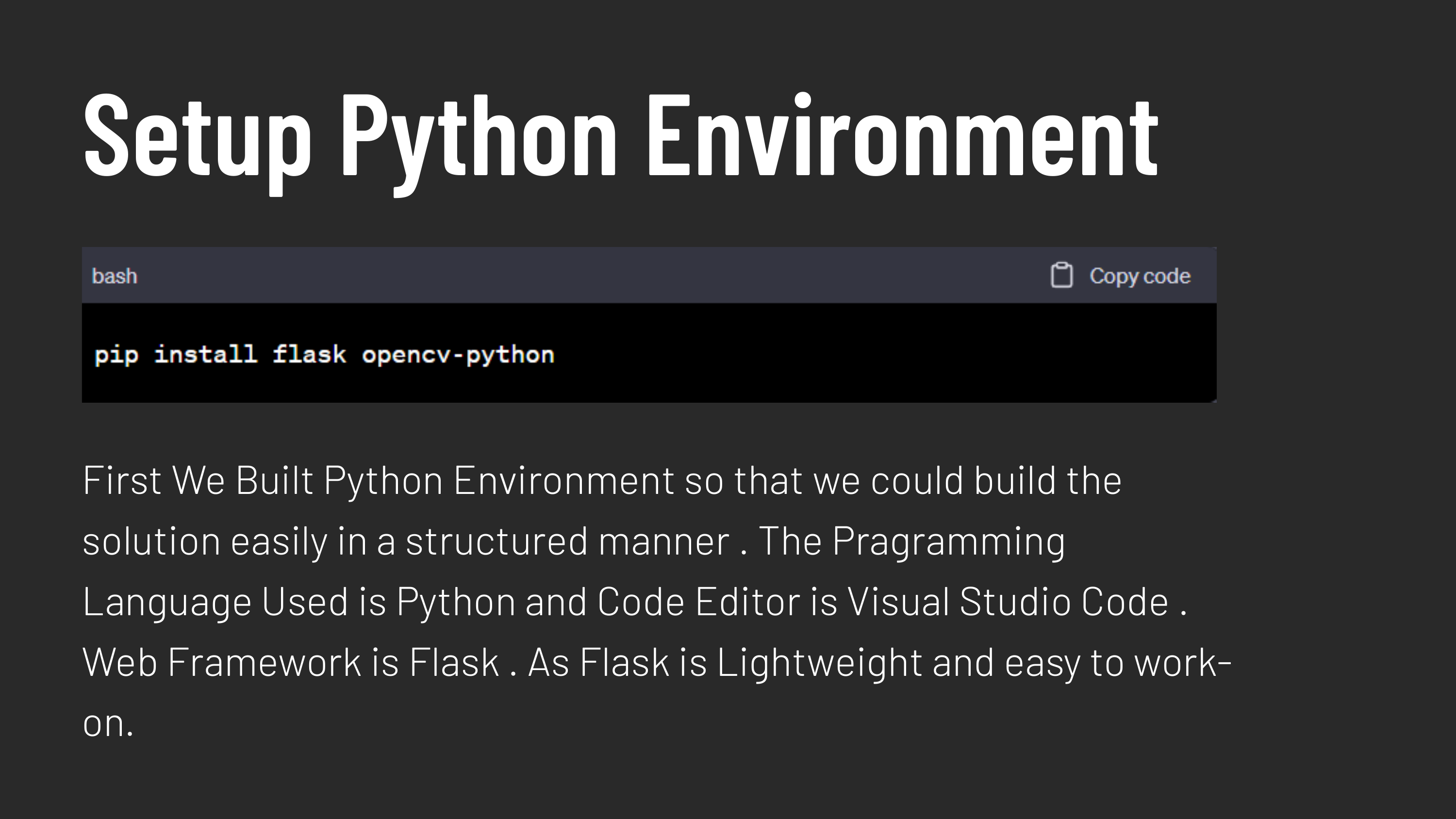

Setup Python Environment

First We Built Python Environment so that we could build the solution easily in a structured manner . The Pragramming Language Used is Python and Code Editor is Visual Studio Code . Web Framework is Flask . As Flask is Lightweight and easy to work-on.